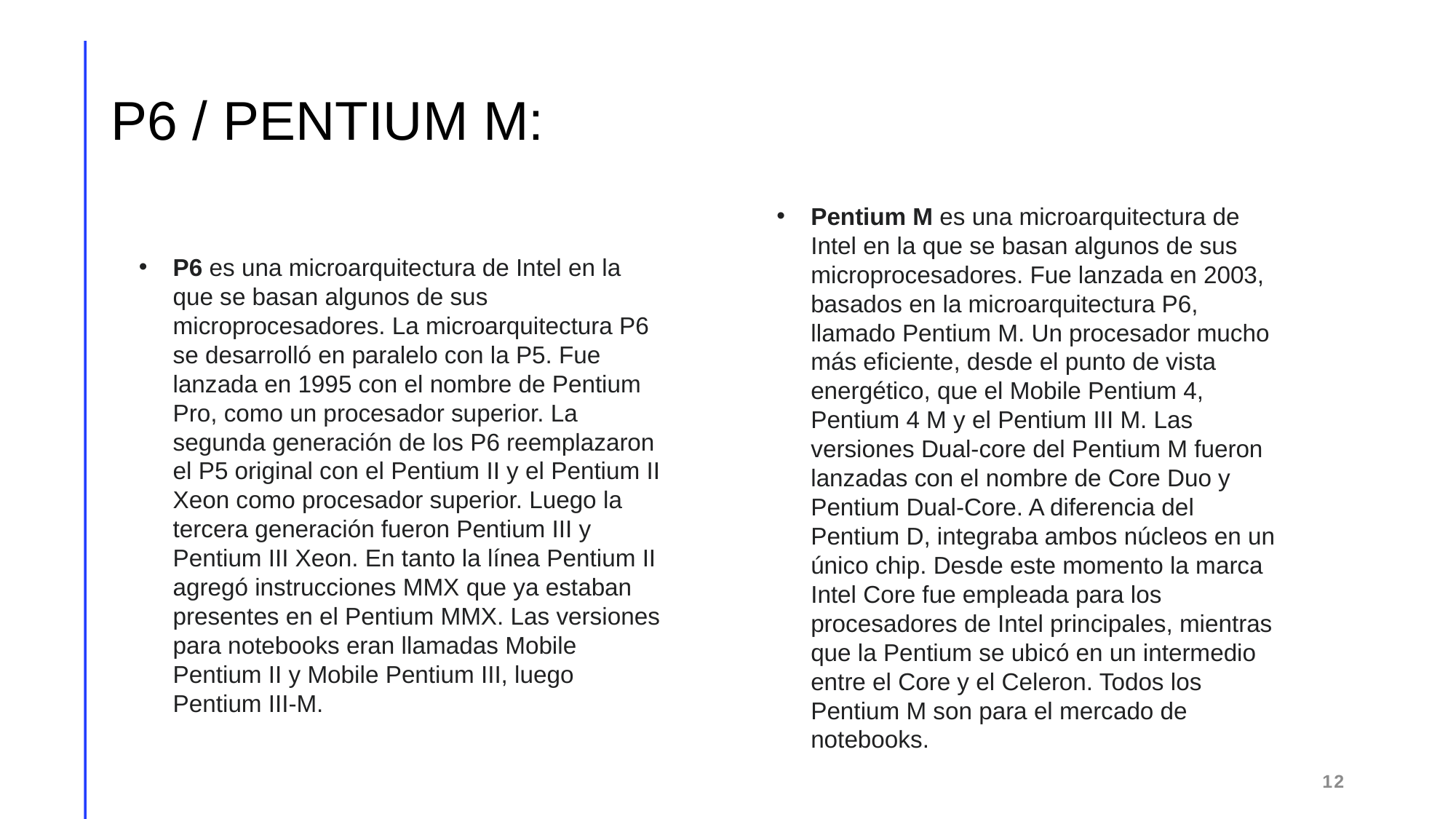

# P6 / PENTIUM M:
Pentium M es una microarquitectura de Intel en la que se basan algunos de sus microprocesadores. Fue lanzada en 2003, basados en la microarquitectura P6, llamado Pentium M. Un procesador mucho más eficiente, desde el punto de vista energético, que el Mobile Pentium 4, Pentium 4 M y el Pentium III M. Las versiones Dual-core del Pentium M fueron lanzadas con el nombre de Core Duo y Pentium Dual-Core. A diferencia del Pentium D, integraba ambos núcleos en un único chip. Desde este momento la marca Intel Core fue empleada para los procesadores de Intel principales, mientras que la Pentium se ubicó en un intermedio entre el Core y el Celeron. Todos los Pentium M son para el mercado de notebooks.
P6 es una microarquitectura de Intel en la que se basan algunos de sus microprocesadores. La microarquitectura P6 se desarrolló en paralelo con la P5. Fue lanzada en 1995 con el nombre de Pentium Pro, como un procesador superior. La segunda generación de los P6 reemplazaron el P5 original con el Pentium II y el Pentium II Xeon como procesador superior. Luego la tercera generación fueron Pentium III y Pentium III Xeon. En tanto la línea Pentium II agregó instrucciones MMX que ya estaban presentes en el Pentium MMX. Las versiones para notebooks eran llamadas Mobile Pentium II y Mobile Pentium III, luego Pentium III-M.
12